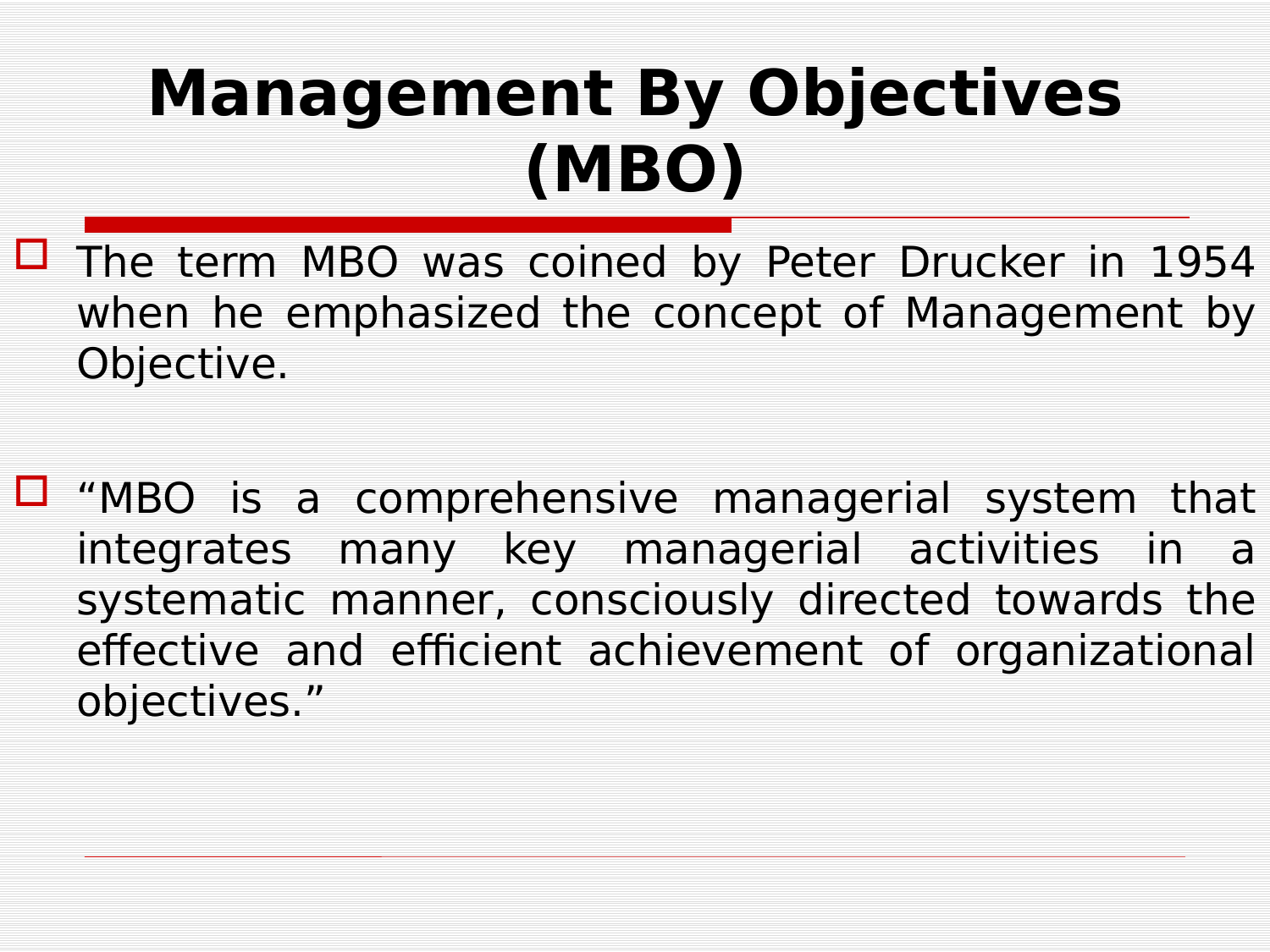

# Management By Objectives (MBO)
The term MBO was coined by Peter Drucker in 1954 when he emphasized the concept of Management by Objective.

“MBO is a comprehensive managerial system that integrates many key managerial activities in a systematic manner, consciously directed towards the effective and efficient achievement of organizational objectives.”